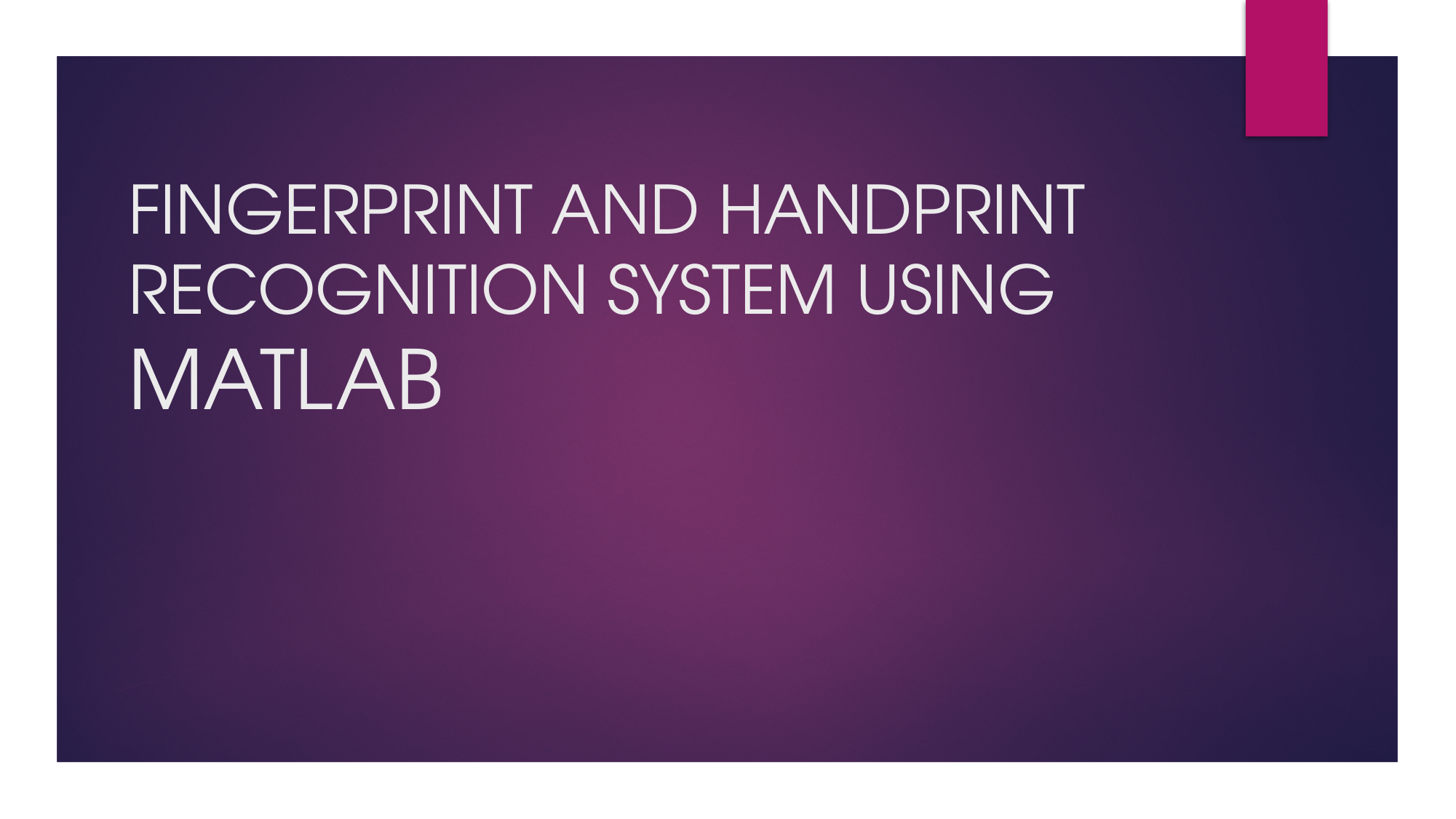

# FINGERPRINT AND HANDPRINT RECOGNITION SYSTEM USING MATLAB